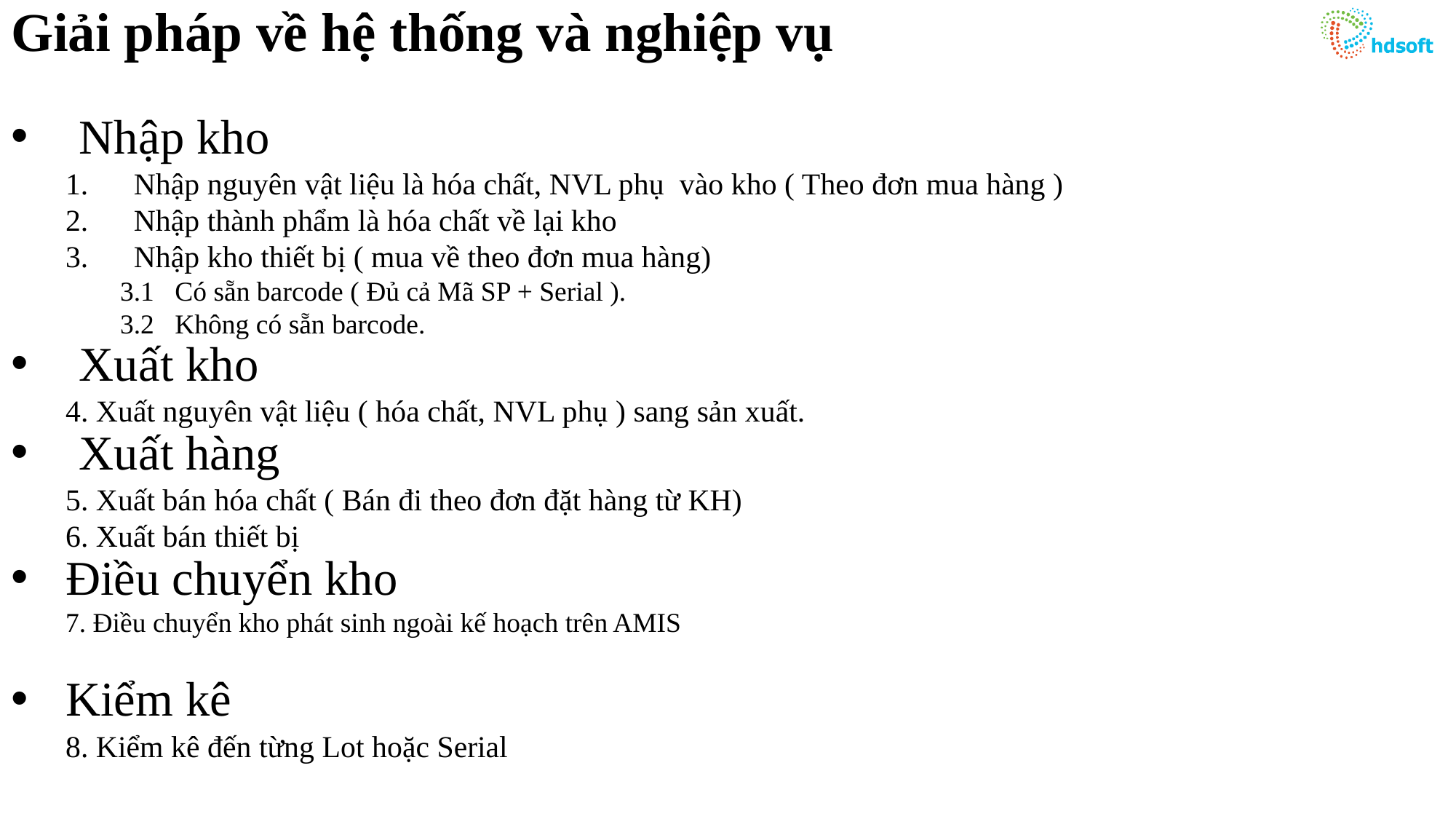

# Giải pháp về hệ thống và nghiệp vụ
Nhập kho
Nhập nguyên vật liệu là hóa chất, NVL phụ  vào kho ( Theo đơn mua hàng )
Nhập thành phẩm là hóa chất về lại kho
Nhập kho thiết bị ( mua về theo đơn mua hàng)
3.1   Có sẵn barcode ( Đủ cả Mã SP + Serial ).
3.2   Không có sẵn barcode.
Xuất kho
4. Xuất nguyên vật liệu ( hóa chất, NVL phụ ) sang sản xuất.
Xuất hàng
5. Xuất bán hóa chất ( Bán đi theo đơn đặt hàng từ KH)
6. Xuất bán thiết bị
Điều chuyển kho
7. Điều chuyển kho phát sinh ngoài kế hoạch trên AMIS

Kiểm kê
8. Kiểm kê đến từng Lot hoặc Serial